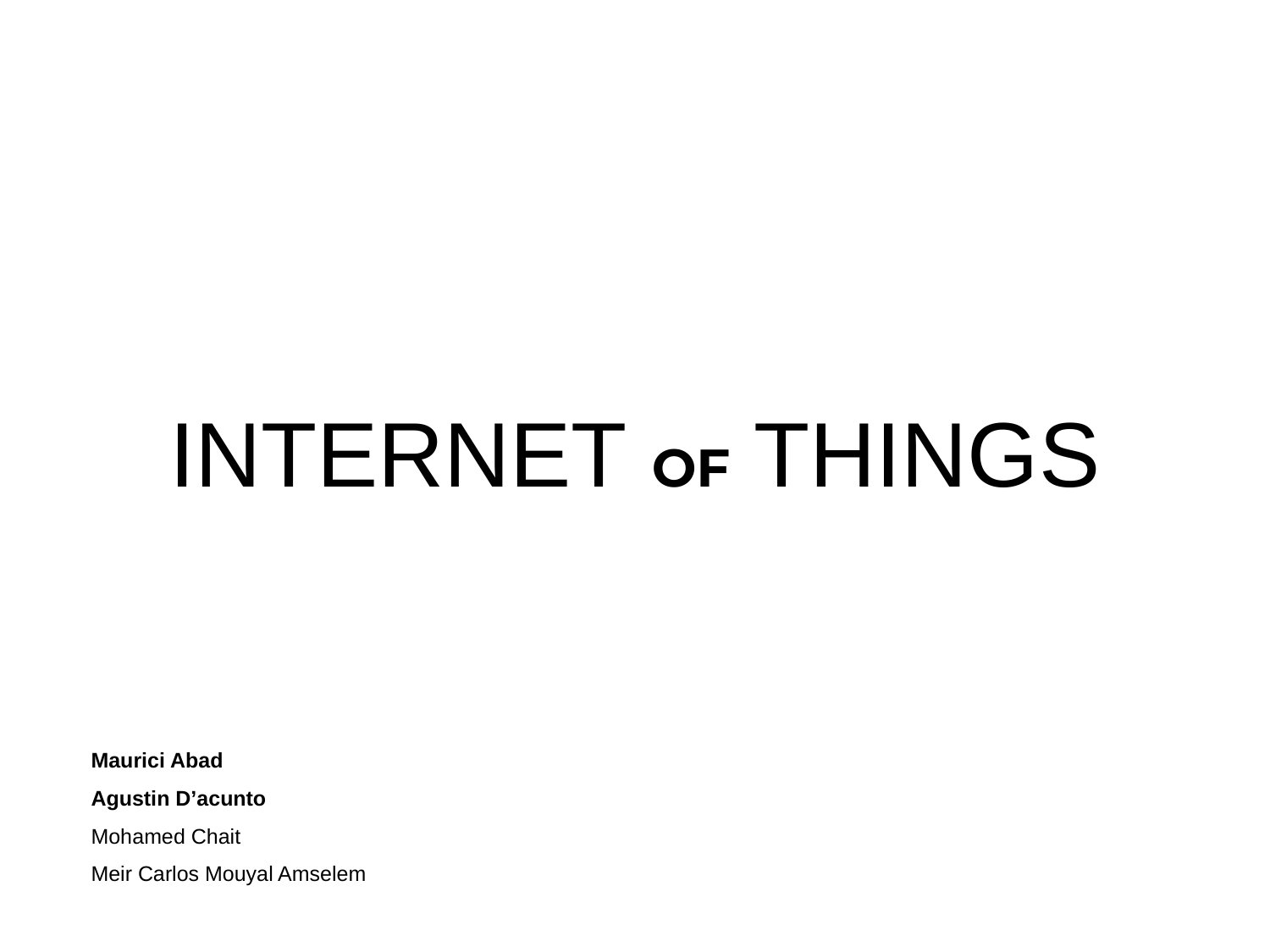

# INTERNET OF THINGS
Maurici Abad
Agustin D’acunto
Mohamed Chait
Meir Carlos Mouyal Amselem